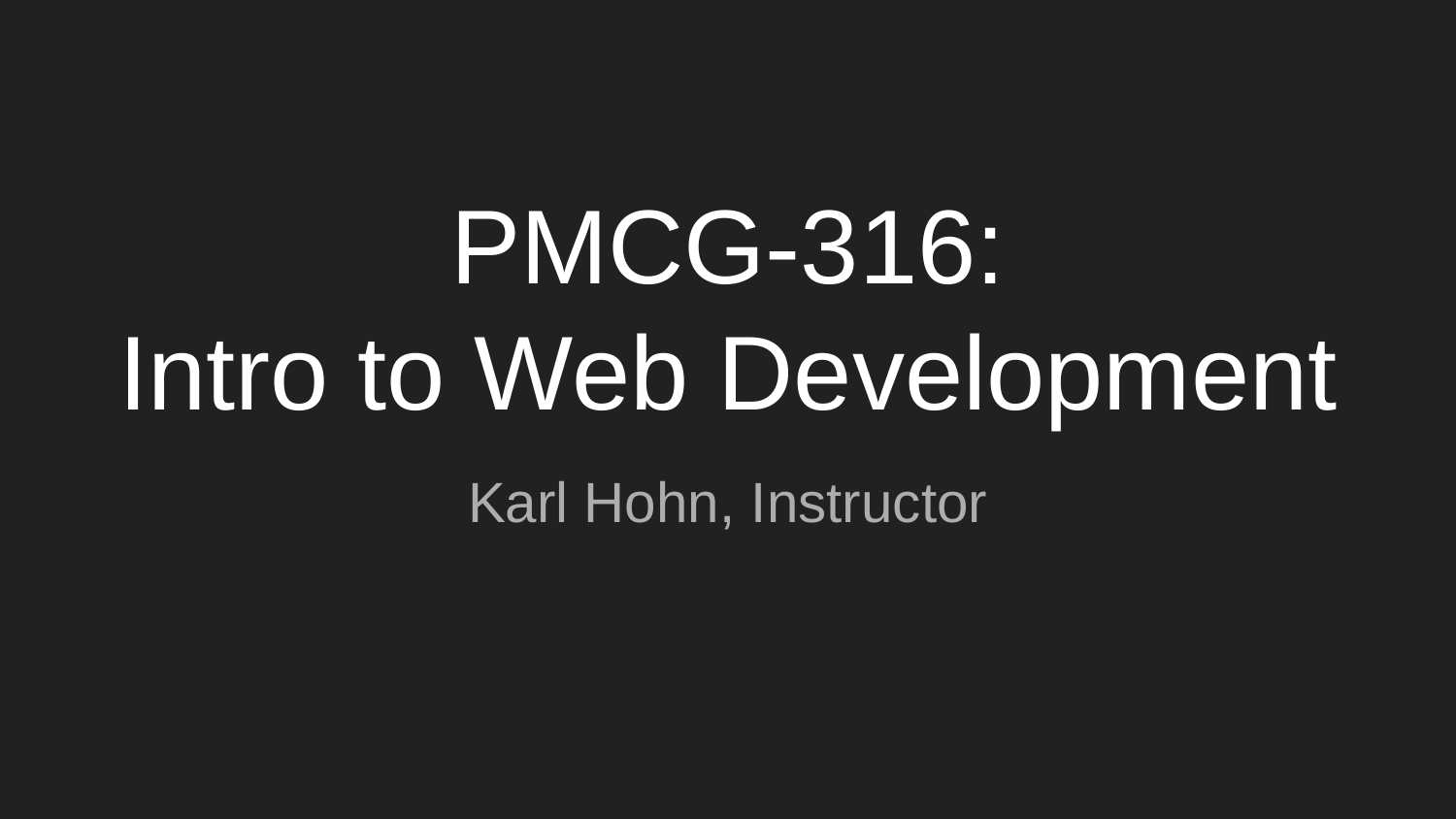

# PMCG-316:
Intro to Web Development
Karl Hohn, Instructor